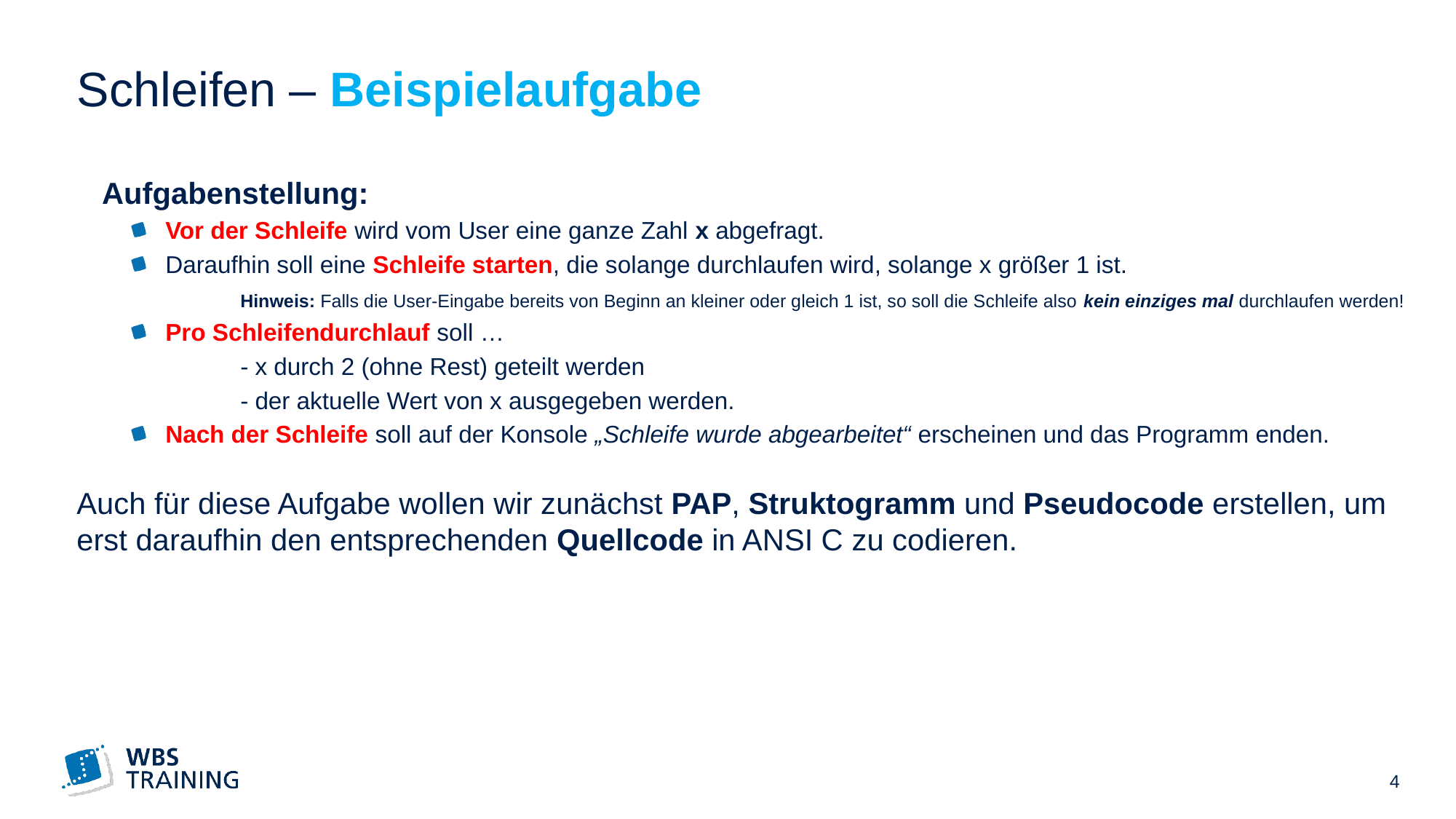

# Schleifen – Beispielaufgabe
   Aufgabenstellung:
Vor der Schleife wird vom User eine ganze Zahl x abgefragt.
Daraufhin soll eine Schleife starten, die solange durchlaufen wird, solange x größer 1 ist.
	Hinweis: Falls die User-Eingabe bereits von Beginn an kleiner oder gleich 1 ist, so soll die Schleife also kein einziges mal durchlaufen werden!
Pro Schleifendurchlauf soll …
	- x durch 2 (ohne Rest) geteilt werden
	- der aktuelle Wert von x ausgegeben werden.
Nach der Schleife soll auf der Konsole „Schleife wurde abgearbeitet“ erscheinen und das Programm enden.

Auch für diese Aufgabe wollen wir zunächst PAP, Struktogramm und Pseudocode erstellen, um erst daraufhin den entsprechenden Quellcode in ANSI C zu codieren.

    4